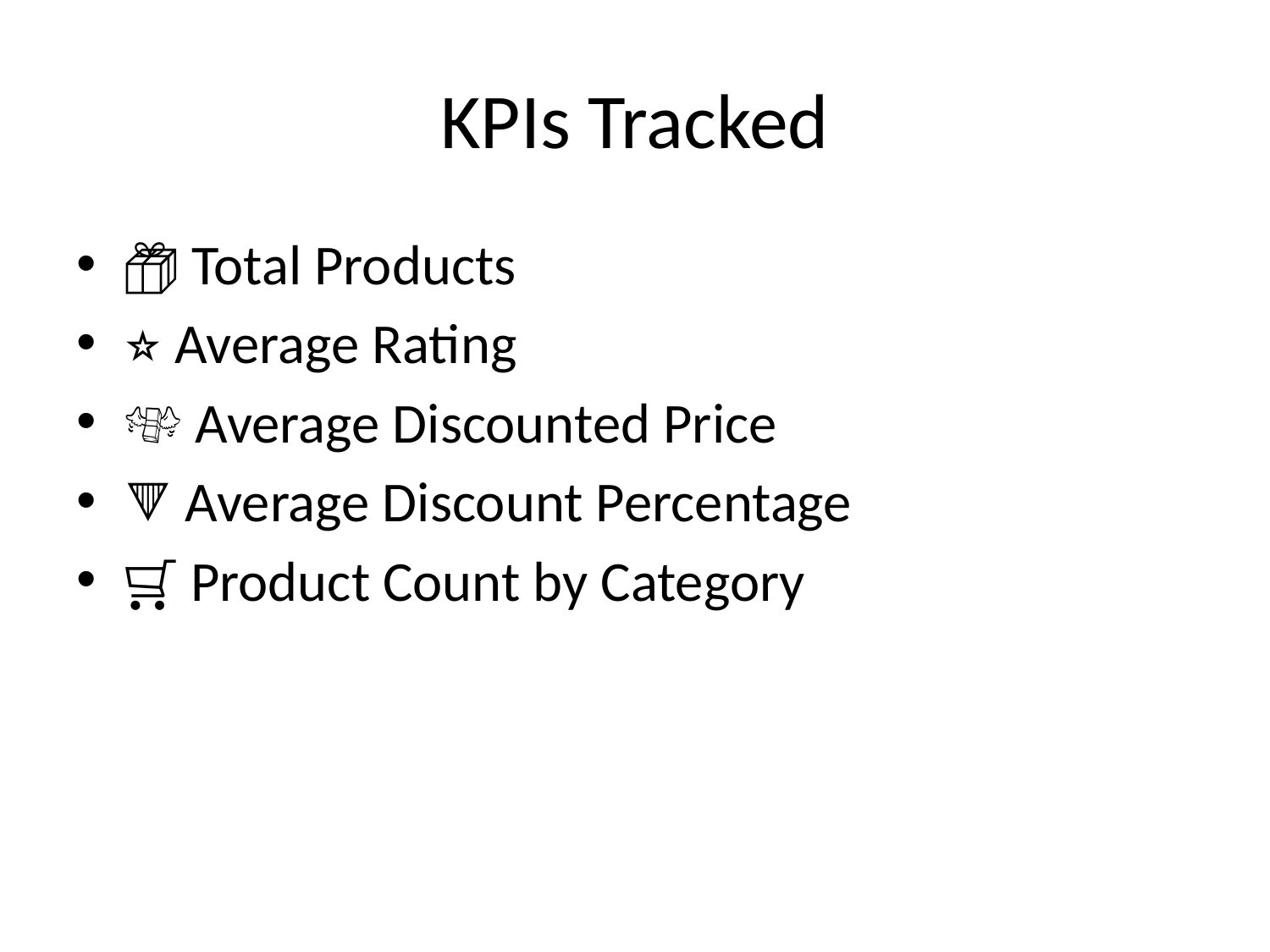

# KPIs Tracked
📦 Total Products
⭐ Average Rating
💸 Average Discounted Price
🔻 Average Discount Percentage
🛒 Product Count by Category